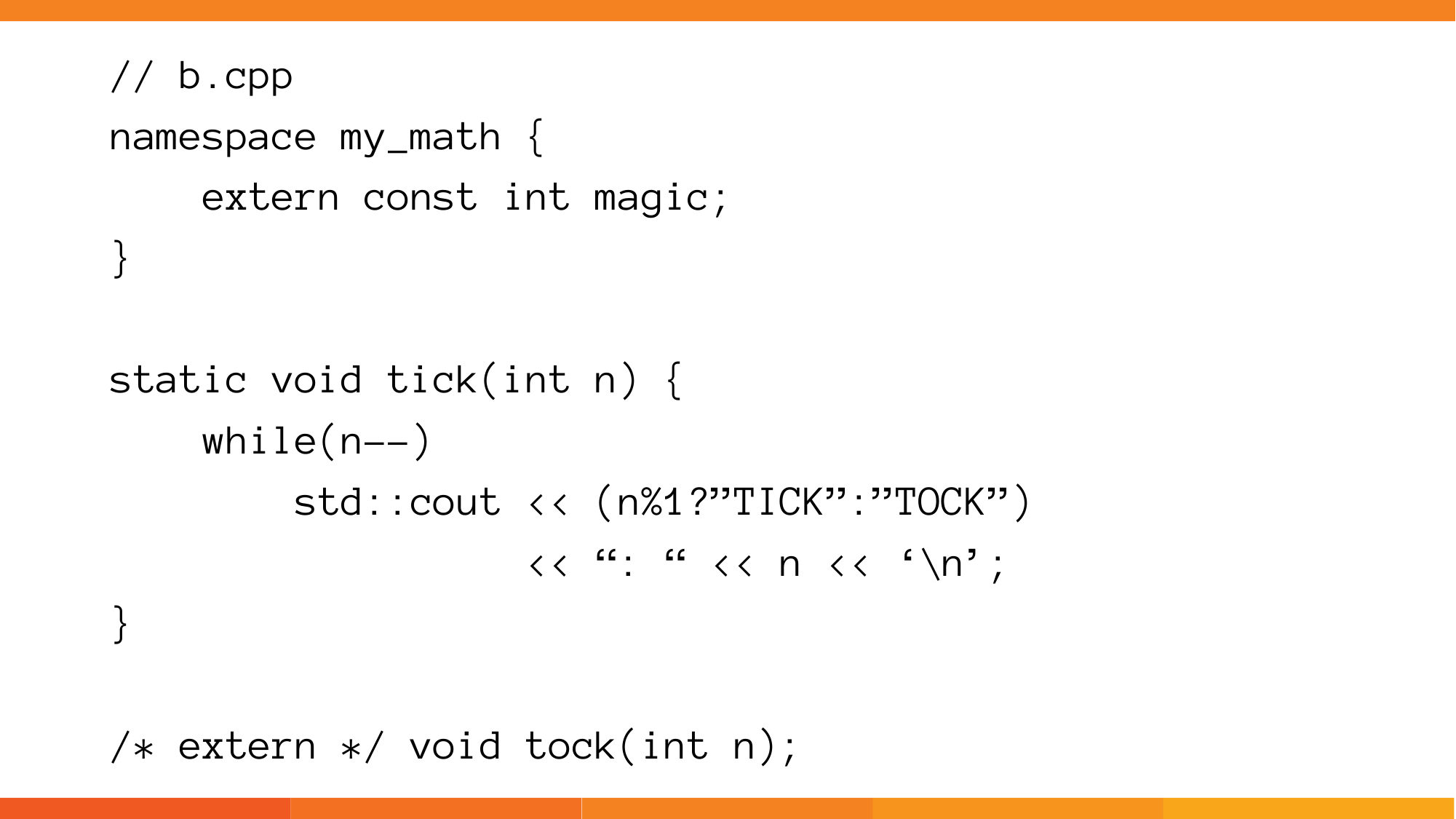

// b.cpp
namespace my_math {
    extern const int magic;
}

static void tick(int n) {
    while(n--)
        std::cout << (n%1?”TICK”:”TOCK”)
                  << “: “ << n << ‘\n’;
}

/* extern */ void tock(int n);